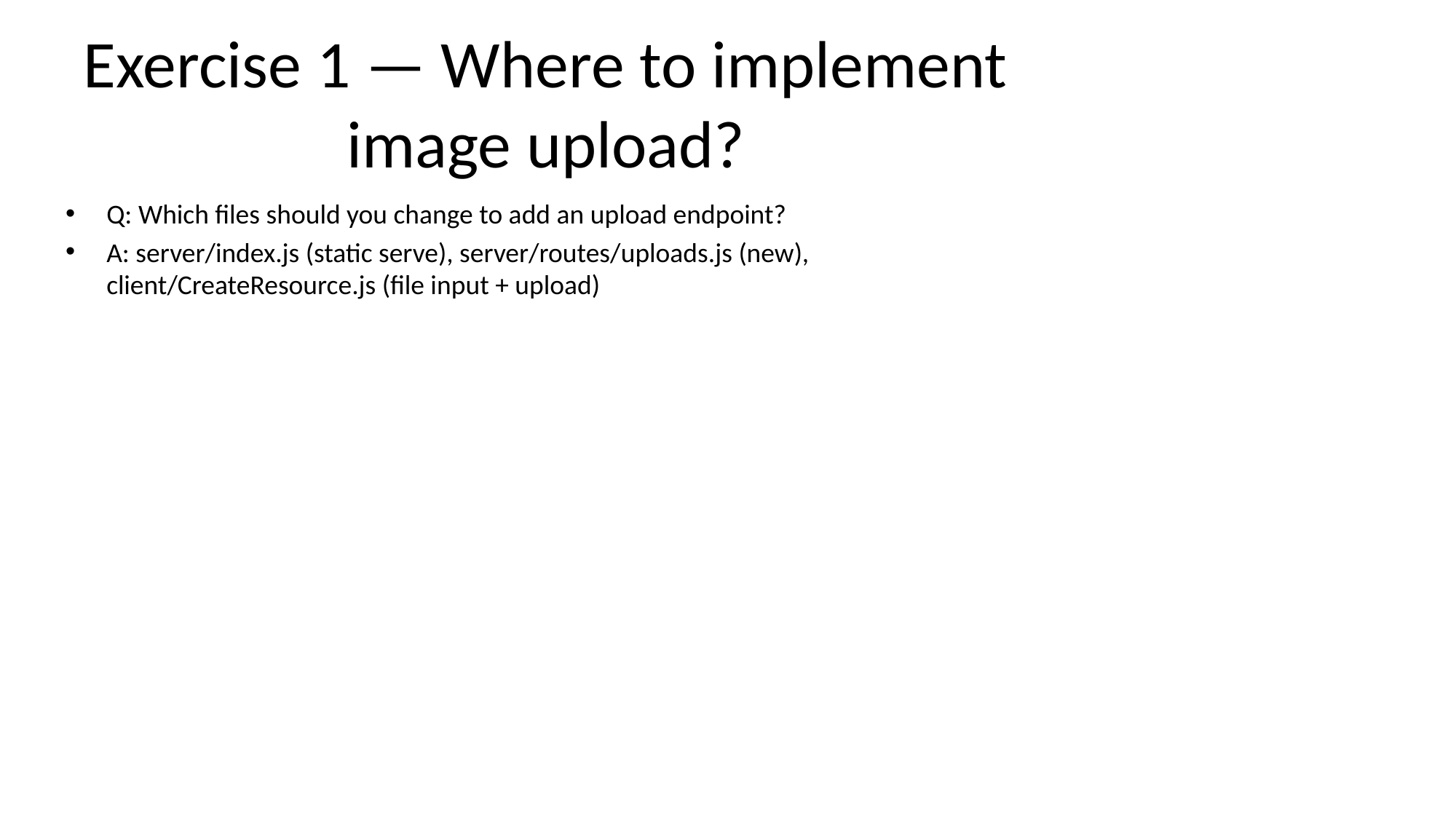

# Exercise 1 — Where to implement image upload?
Q: Which files should you change to add an upload endpoint?
A: server/index.js (static serve), server/routes/uploads.js (new), client/CreateResource.js (file input + upload)